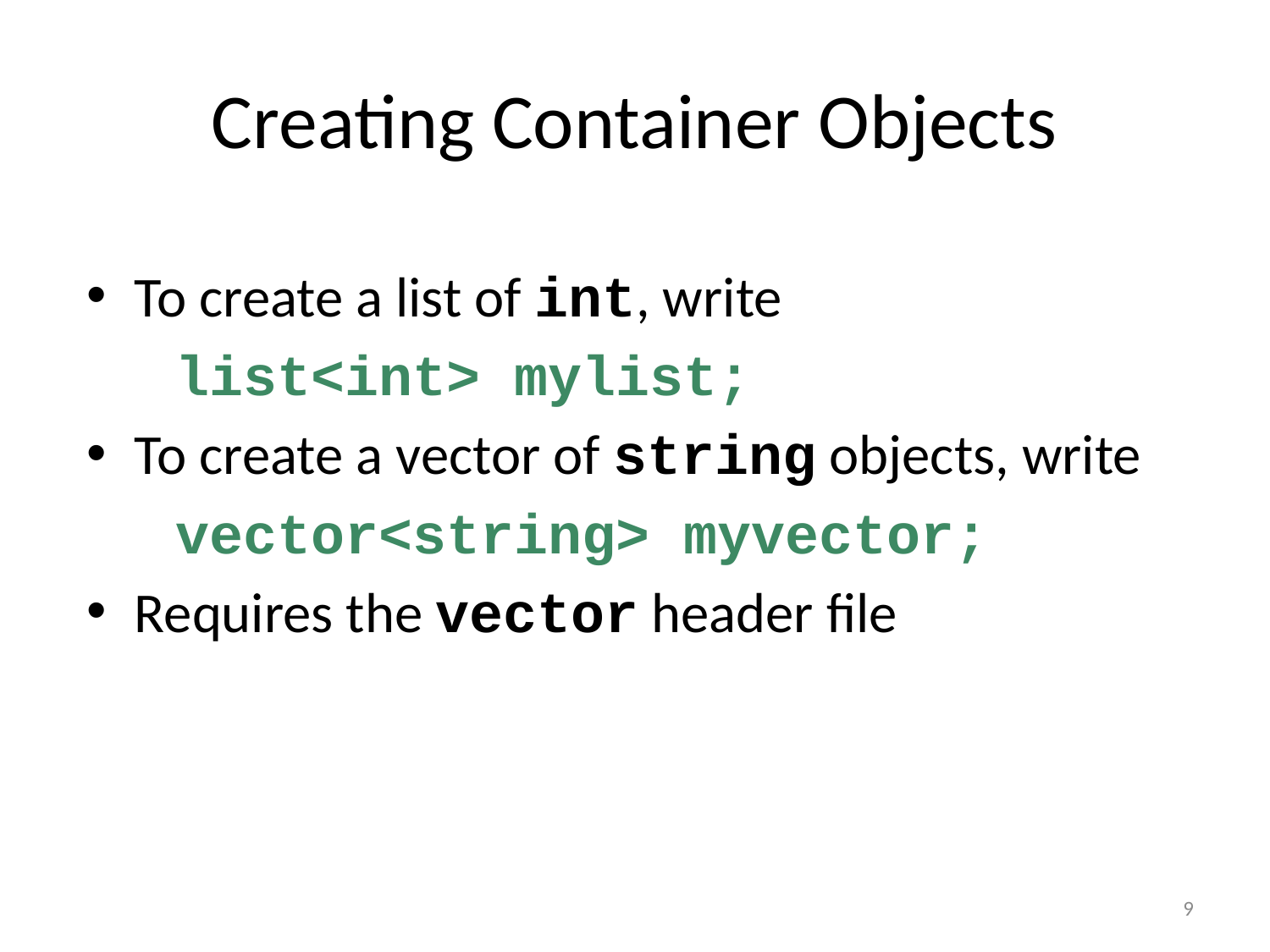

# Creating Container Objects
To create a list of int, write
       list<int> mylist;
To create a vector of string objects, write
       vector<string> myvector;
Requires the vector header file

9